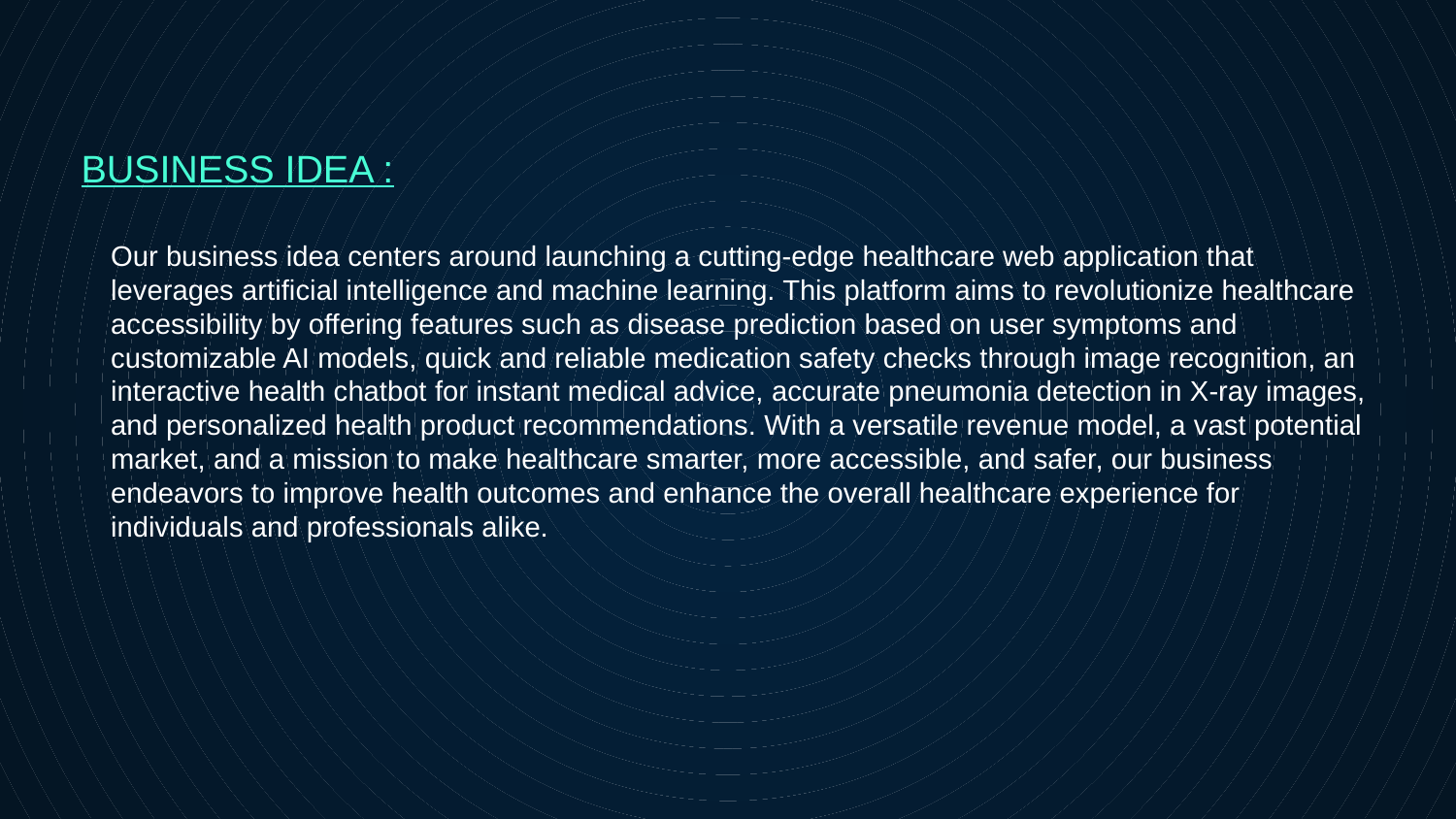

BUSINESS IDEA :
Our business idea centers around launching a cutting-edge healthcare web application that leverages artificial intelligence and machine learning. This platform aims to revolutionize healthcare accessibility by offering features such as disease prediction based on user symptoms and customizable AI models, quick and reliable medication safety checks through image recognition, an interactive health chatbot for instant medical advice, accurate pneumonia detection in X-ray images, and personalized health product recommendations. With a versatile revenue model, a vast potential market, and a mission to make healthcare smarter, more accessible, and safer, our business endeavors to improve health outcomes and enhance the overall healthcare experience for individuals and professionals alike.